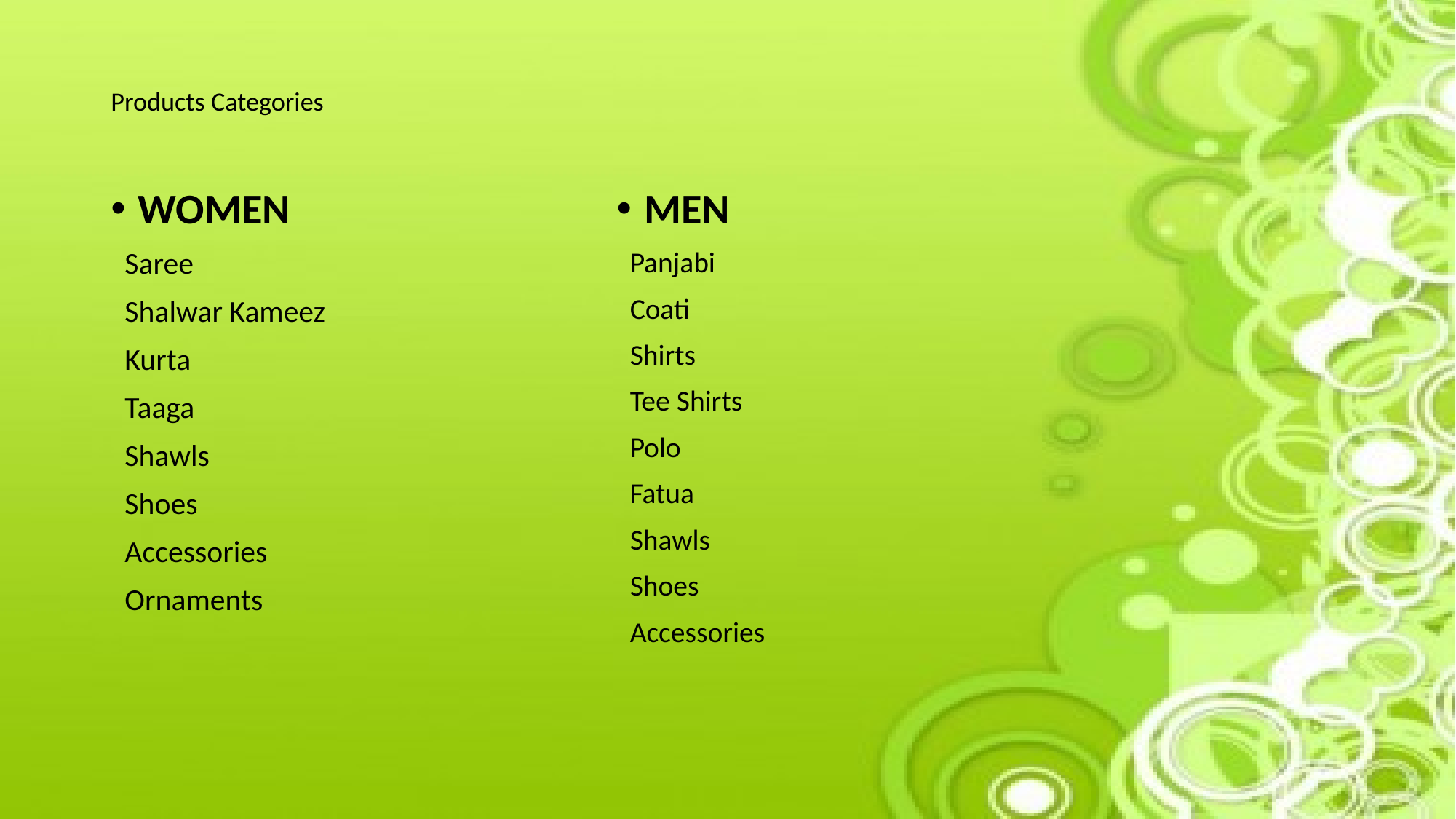

# Products Categories
WOMEN
  Saree
  Shalwar Kameez
  Kurta
  Taaga
  Shawls
  Shoes
  Accessories
  Ornaments

MEN
  Panjabi
  Coati
  Shirts
  Tee Shirts
  Polo
  Fatua
  Shawls
  Shoes
  Accessories